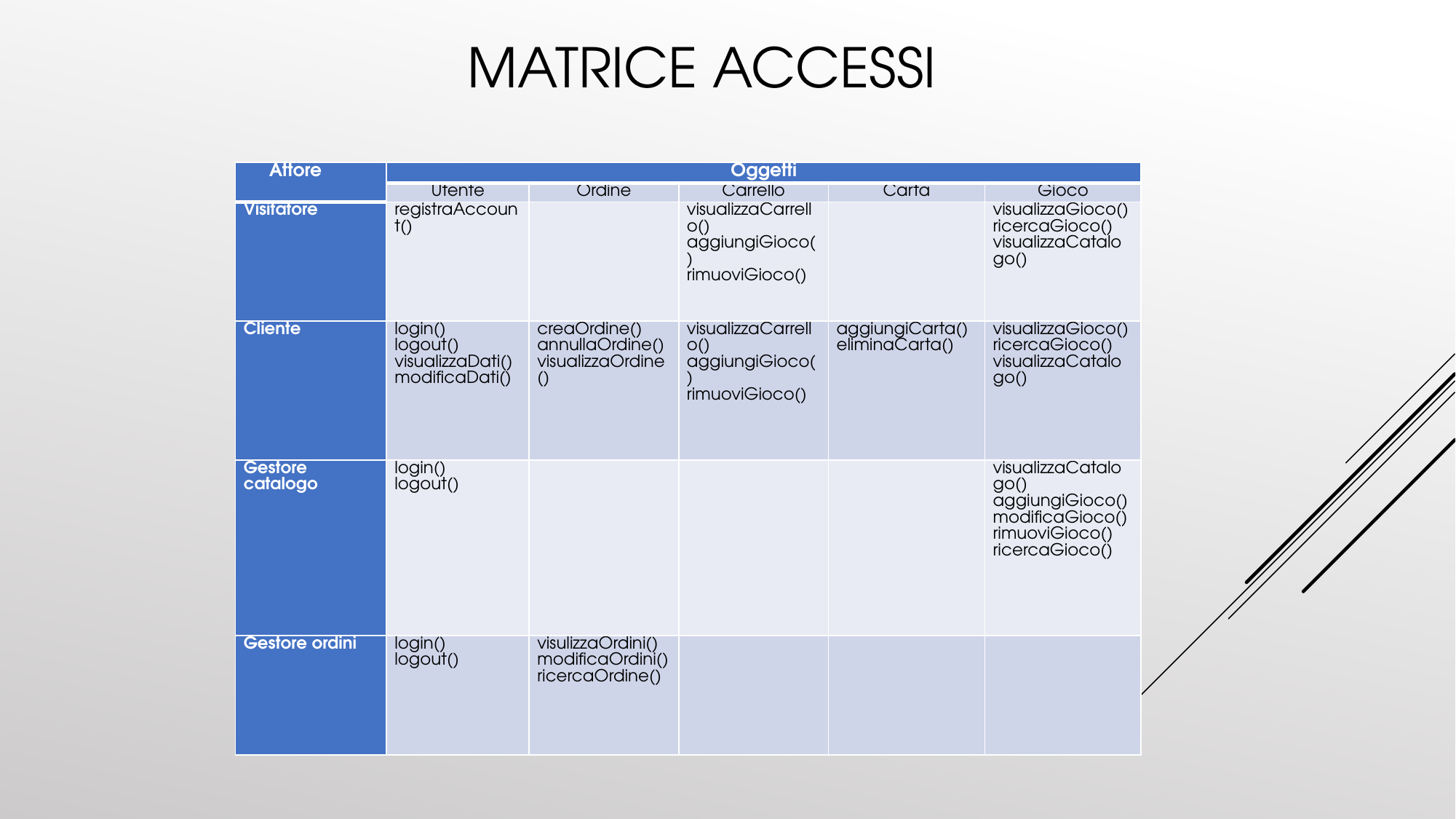

# Matrice accessi
| Attore | Oggetti |  |  |  |  |
| --- | --- | --- | --- | --- | --- |
|  | Utente | Ordine | Carrello | Carta | Gioco |
| Visitatore | registraAccount() |  | visualizzaCarrello() aggiungiGioco() rimuoviGioco() |  | visualizzaGioco() ricercaGioco() visualizzaCatalogo() |
| Cliente | login() logout() visualizzaDati() modificaDati() | creaOrdine() annullaOrdine() visualizzaOrdine() | visualizzaCarrello() aggiungiGioco() rimuoviGioco() | aggiungiCarta() eliminaCarta() | visualizzaGioco() ricercaGioco() visualizzaCatalogo() |
| Gestore catalogo | login() logout() |  |  |  | visualizzaCatalogo() aggiungiGioco() modificaGioco() rimuoviGioco() ricercaGioco() |
| Gestore ordini | login() logout() | visulizzaOrdini() modificaOrdini() ricercaOrdine() |  |  |  |